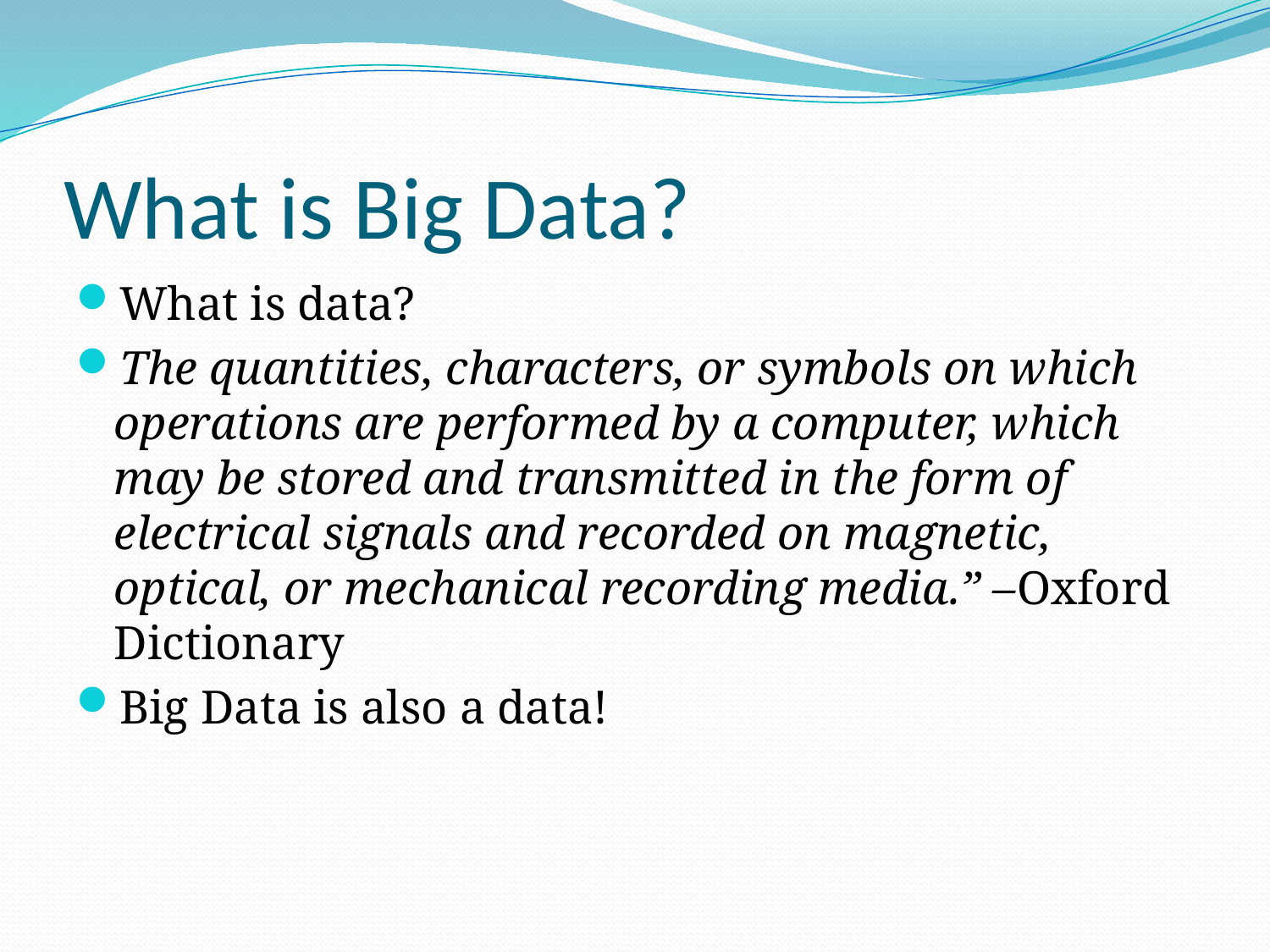

# What is Big Data?
What is data?
The quantities, characters, or symbols on which operations are performed by a computer, which may be stored and transmitted in the form of electrical signals and recorded on magnetic, optical, or mechanical recording media.” –Oxford Dictionary
Big Data is also a data!